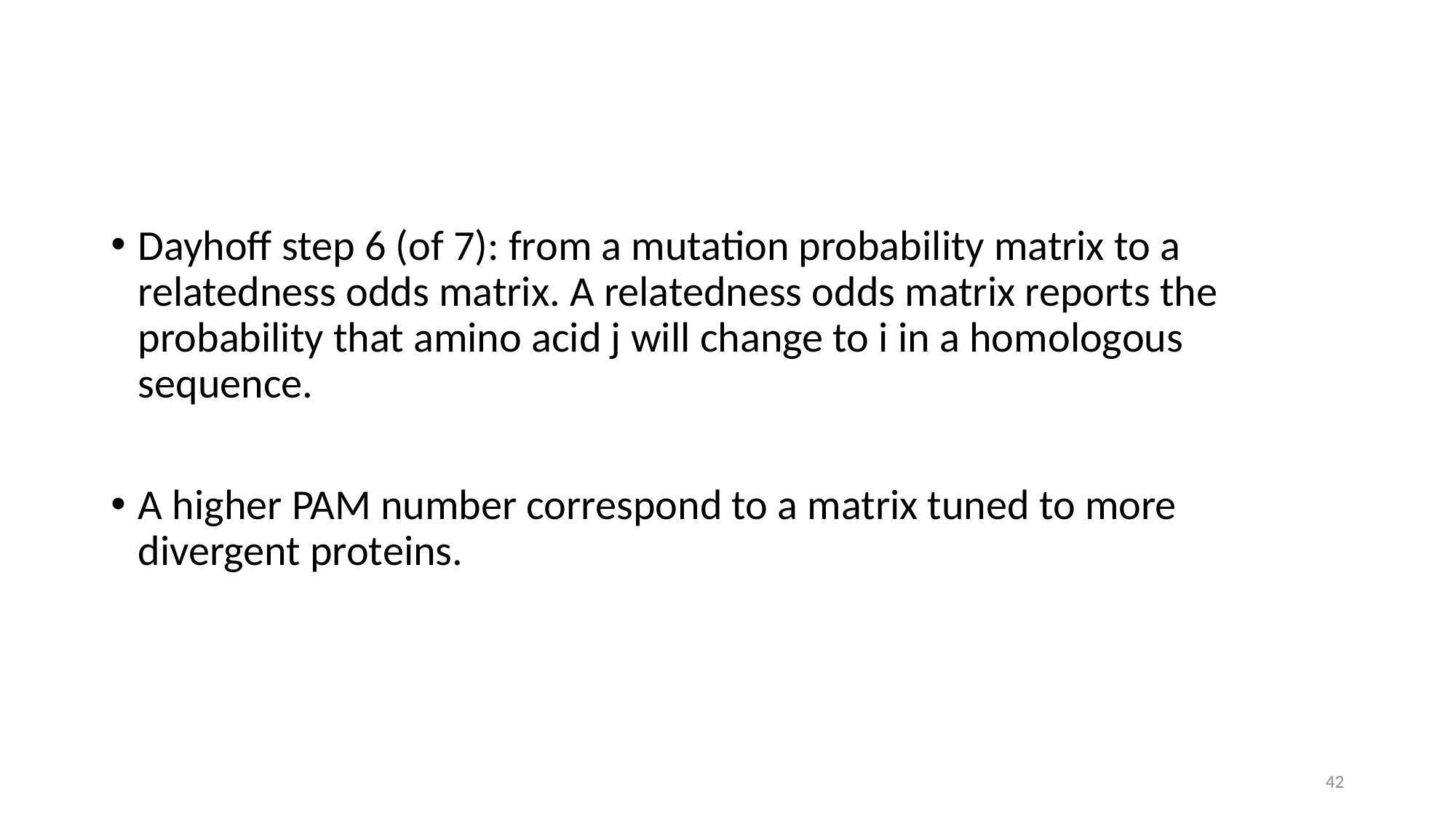

#
Dayhoff step 6 (of 7): from a mutation probability matrix to a relatedness odds matrix. A relatedness odds matrix reports the probability that amino acid j will change to i in a homologous sequence.

A higher PAM number correspond to a matrix tuned to more divergent proteins.
42